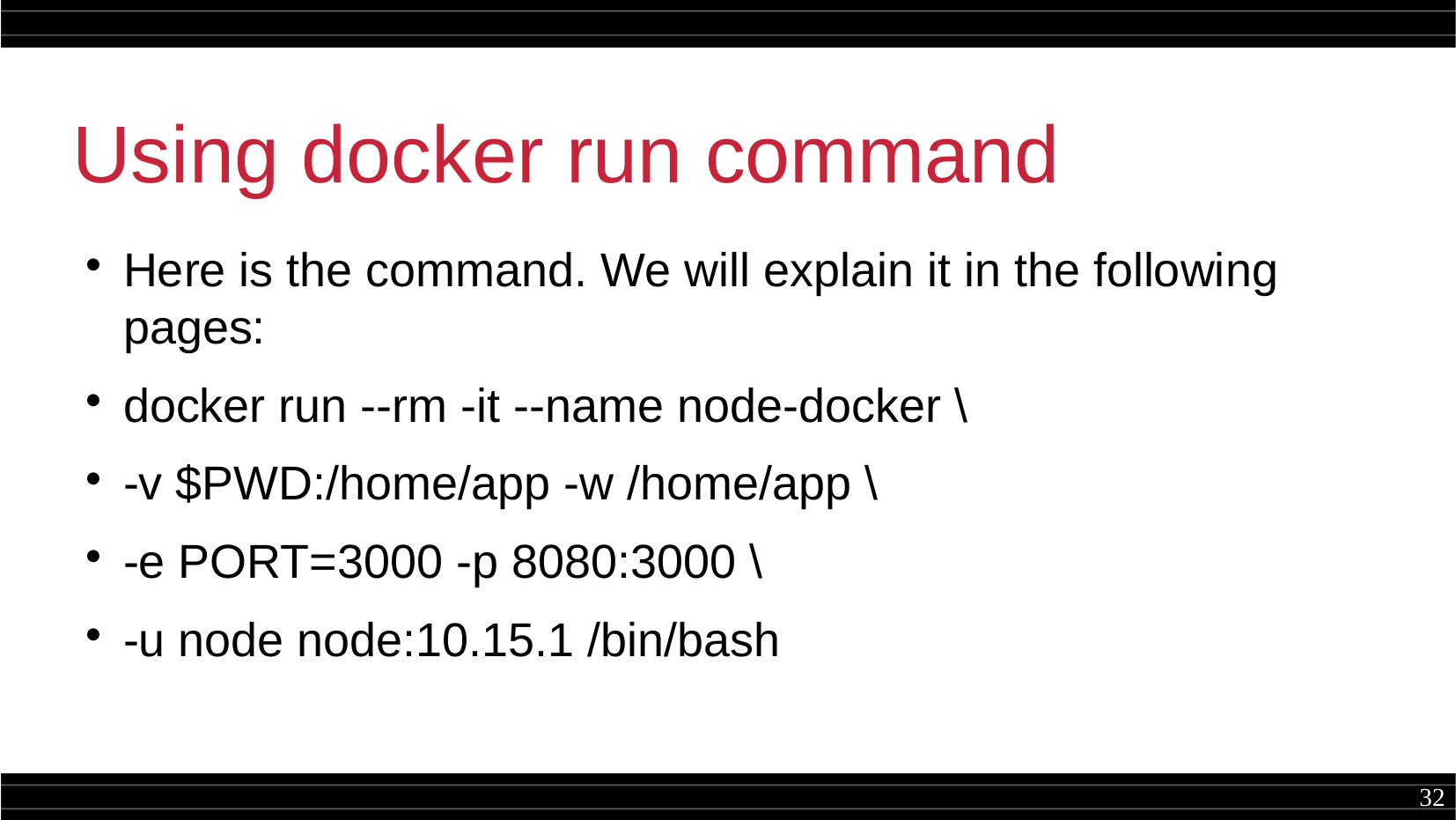

Using docker run command
Here is the command. We will explain it in the following pages:
docker run --rm -it --name node-docker \
-v $PWD:/home/app -w /home/app \
-e PORT=3000 -p 8080:3000 \
-u node node:10.15.1 /bin/bash